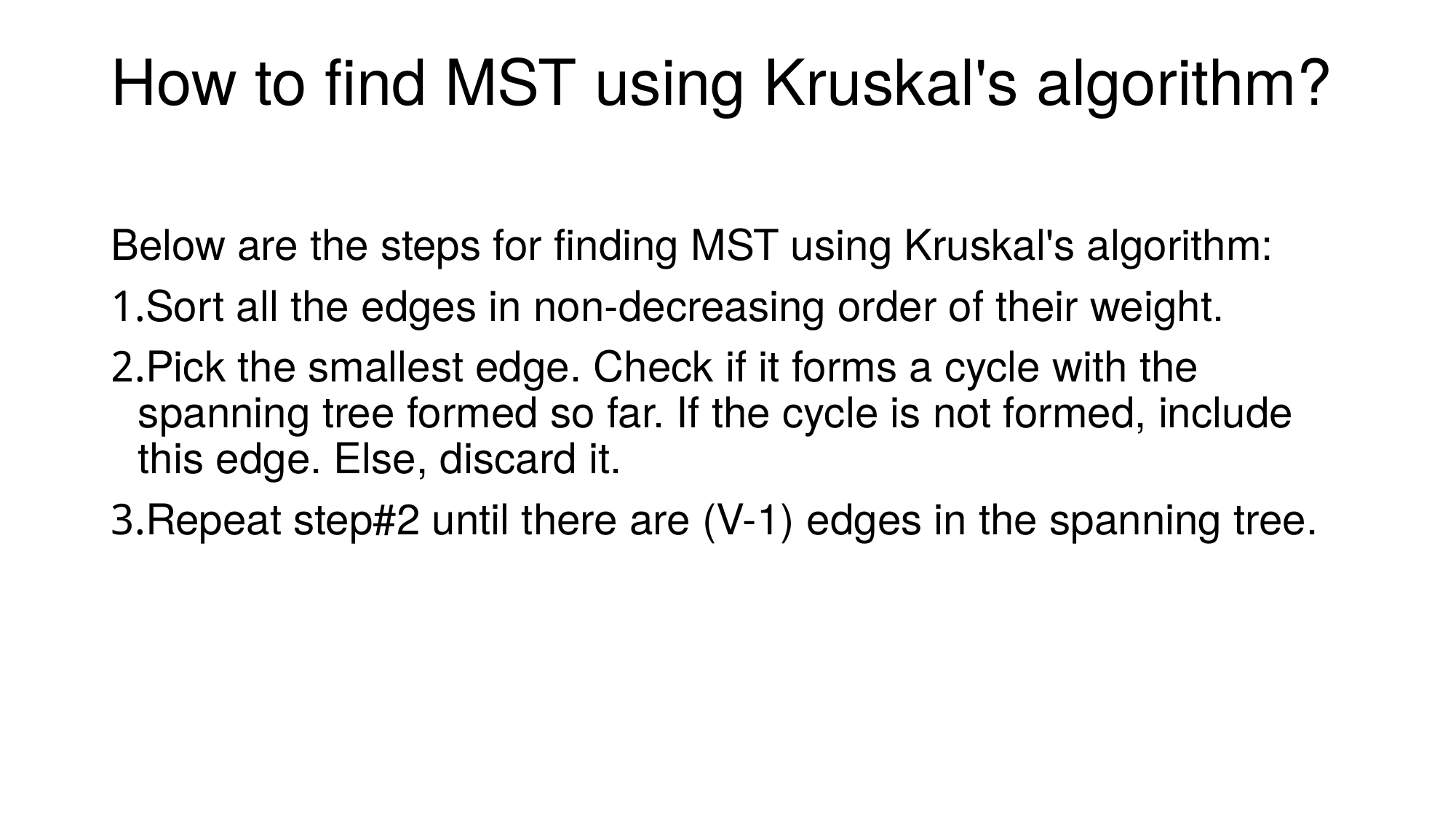

# How to find MST using Kruskal's algorithm?
Below are the steps for finding MST using Kruskal's algorithm:
﻿﻿﻿Sort all the edges in non-decreasing order of their weight.
﻿﻿﻿Pick the smallest edge. Check if it forms a cycle with the spanning tree formed so far. If the cycle is not formed, include this edge. Else, discard it.
﻿﻿﻿Repeat step#2 until there are (V-1) edges in the spanning tree.